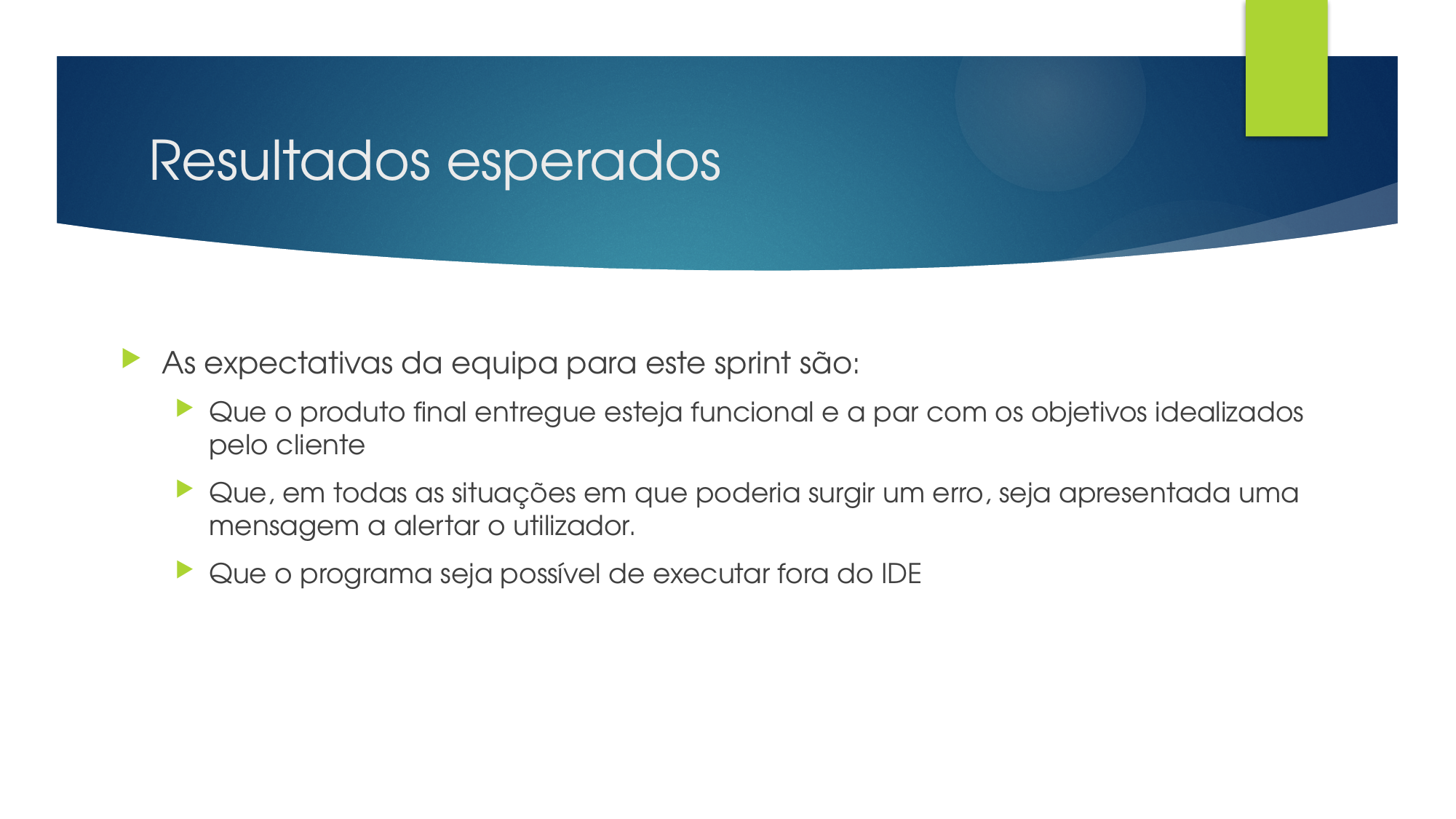

# Resultados esperados
As expectativas da equipa para este sprint são:
Que o produto final entregue esteja funcional e a par com os objetivos idealizados pelo cliente
Que, em todas as situações em que poderia surgir um erro, seja apresentada uma mensagem a alertar o utilizador.
Que o programa seja possível de executar fora do IDE